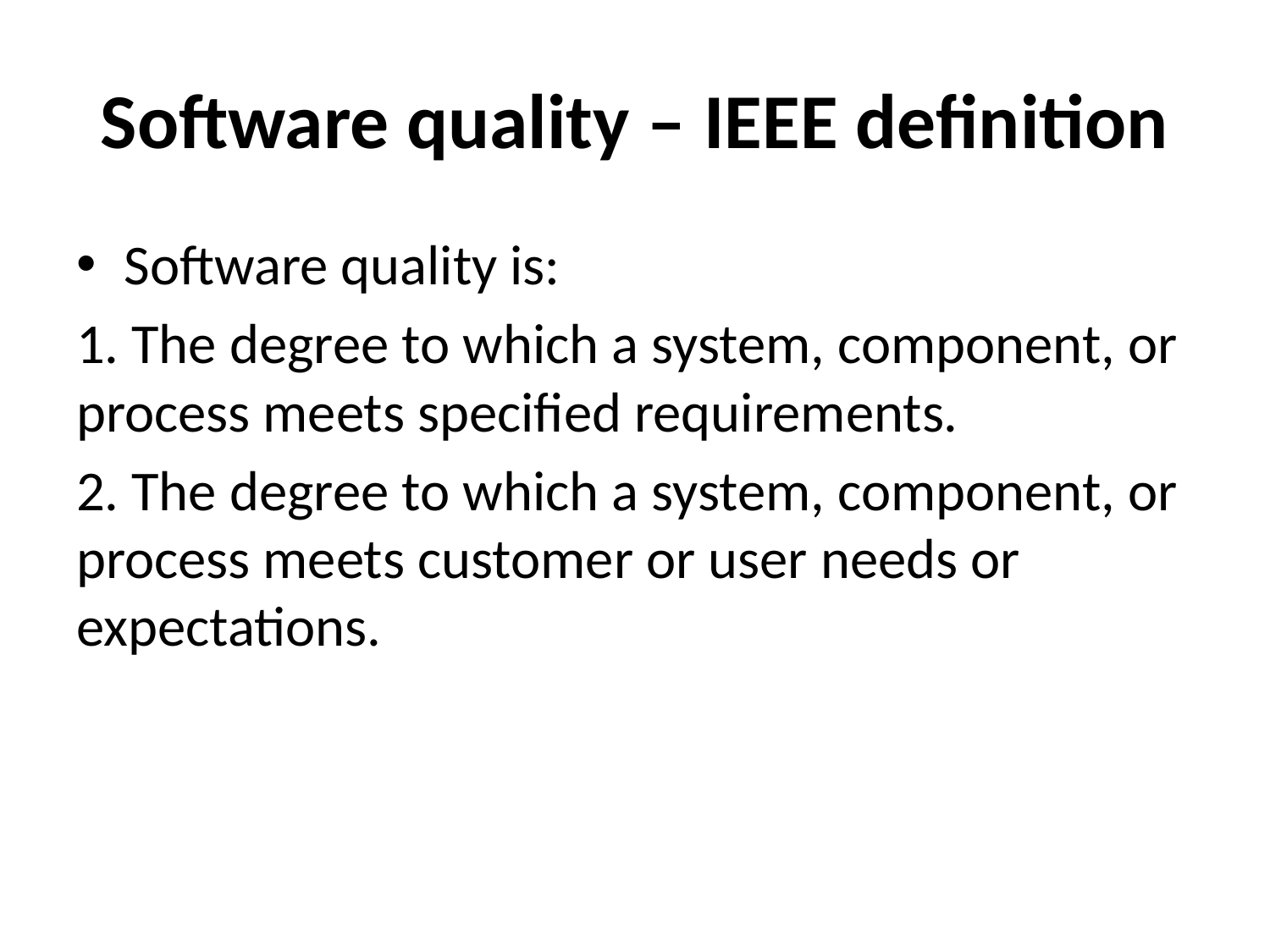

# Software quality – IEEE definition
Software quality is:
1. The degree to which a system, component, or process meets specified requirements.
2. The degree to which a system, component, or process meets customer or user needs or expectations.